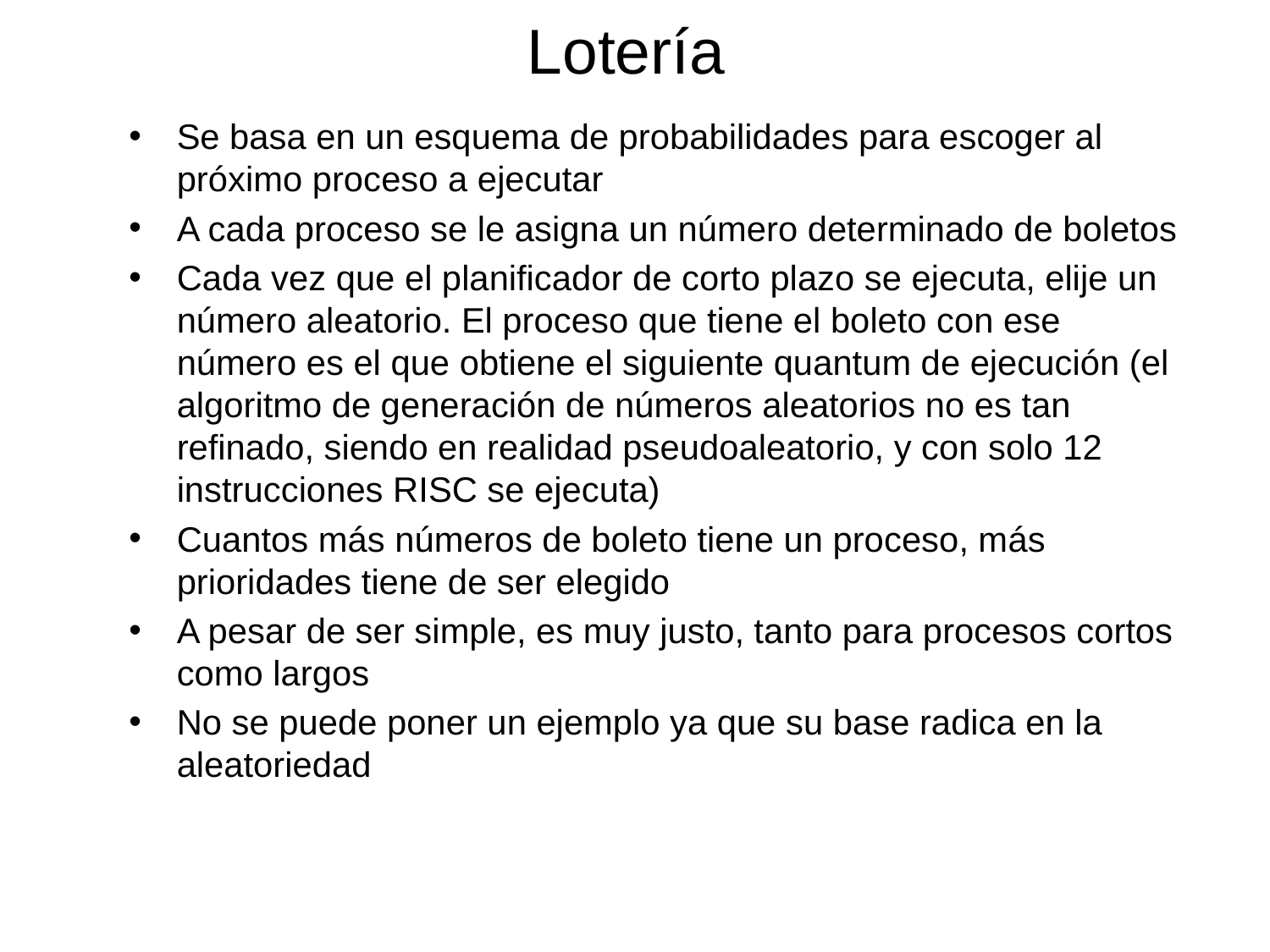

# Lotería
Se basa en un esquema de probabilidades para escoger al próximo proceso a ejecutar
A cada proceso se le asigna un número determinado de boletos
Cada vez que el planificador de corto plazo se ejecuta, elije un número aleatorio. El proceso que tiene el boleto con ese número es el que obtiene el siguiente quantum de ejecución (el algoritmo de generación de números aleatorios no es tan refinado, siendo en realidad pseudoaleatorio, y con solo 12 instrucciones RISC se ejecuta)
Cuantos más números de boleto tiene un proceso, más prioridades tiene de ser elegido
A pesar de ser simple, es muy justo, tanto para procesos cortos como largos
No se puede poner un ejemplo ya que su base radica en la aleatoriedad